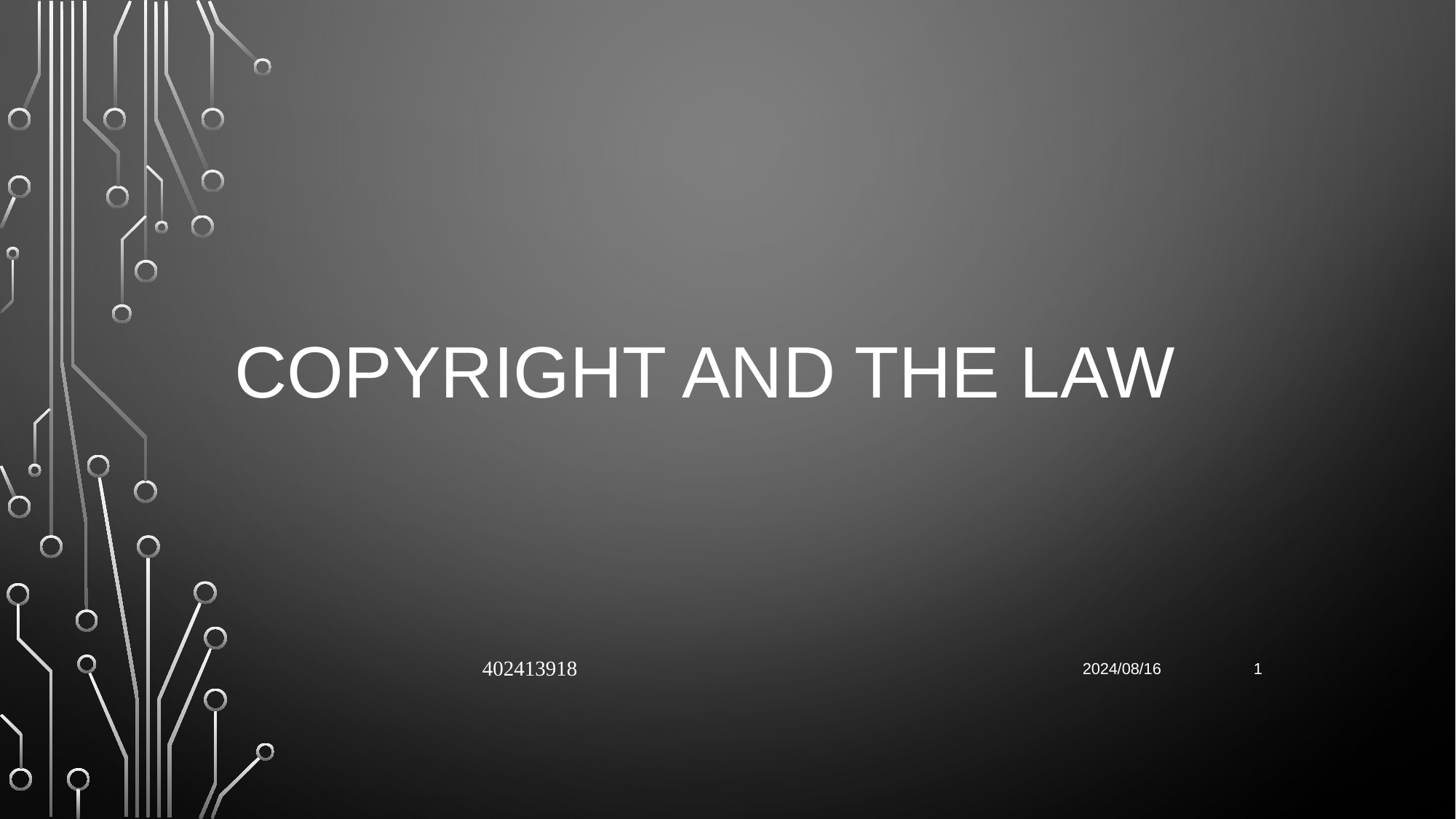

# Copyright and the Law
1
402413918
2024/08/16